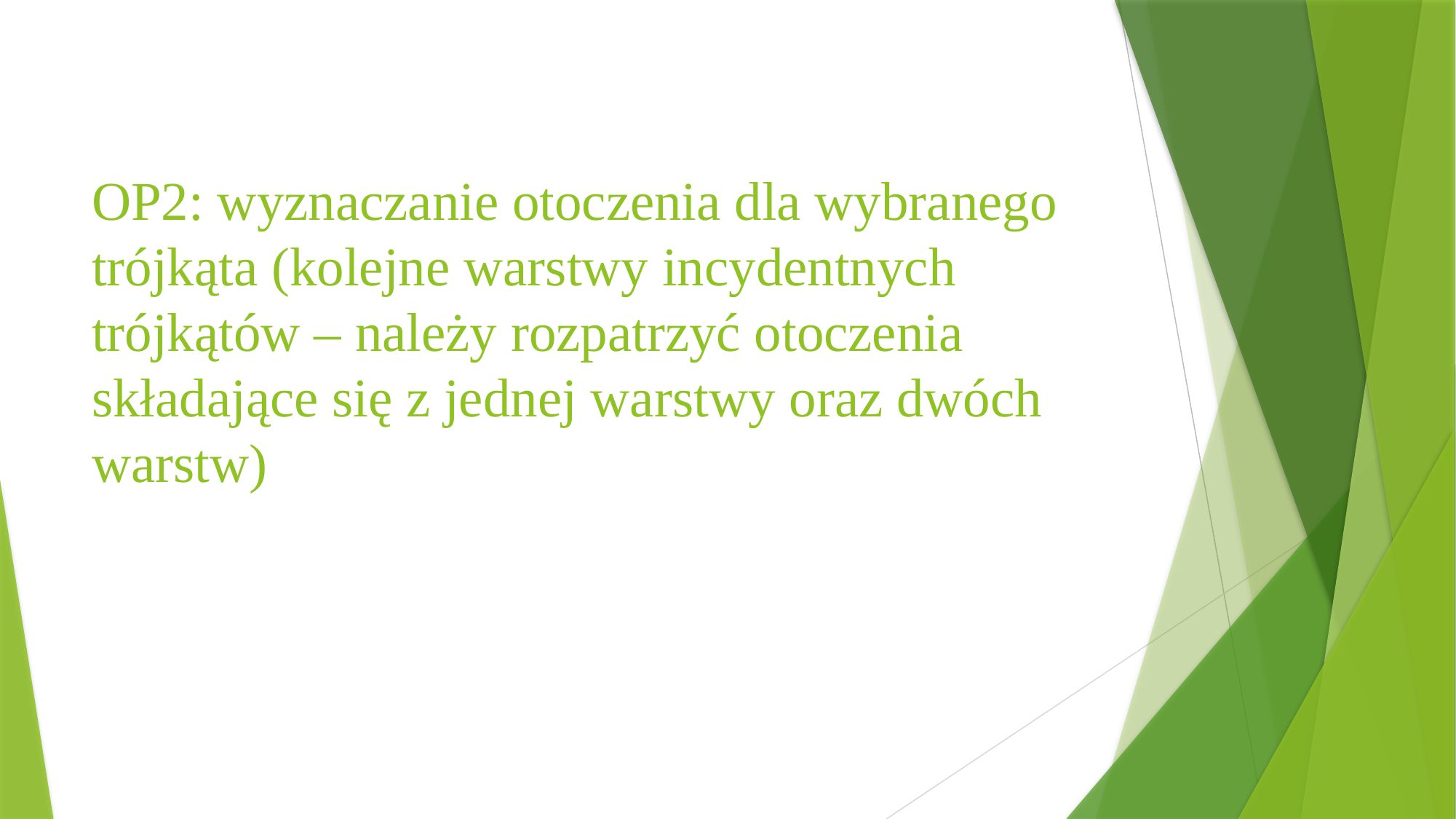

# OP2: wyznaczanie otoczenia dla wybranego trójkąta (kolejne warstwy incydentnych trójkątów – należy rozpatrzyć otoczenia składające się z jednej warstwy oraz dwóch warstw)